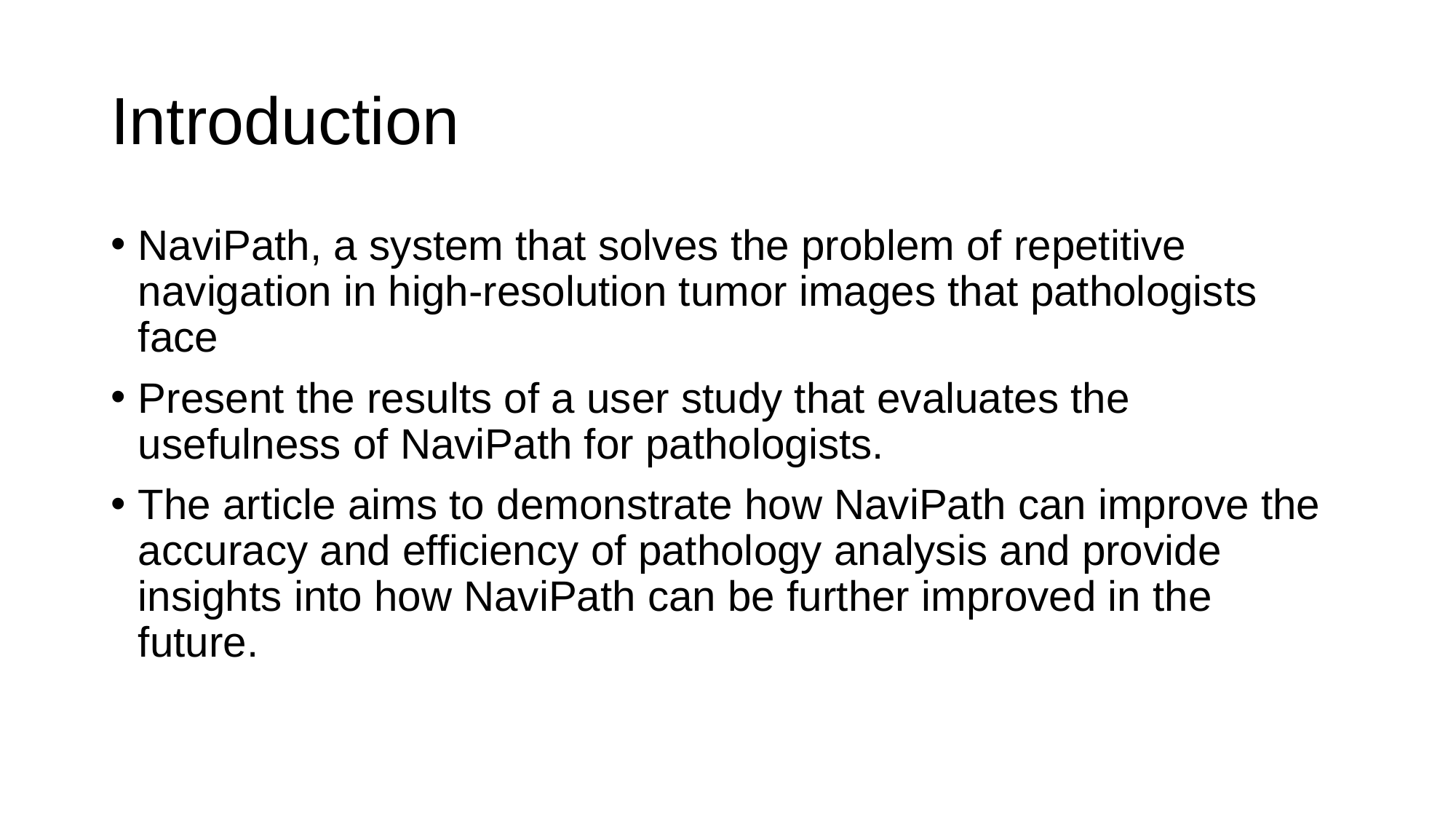

# Introduction
NaviPath, a system that solves the problem of repetitive navigation in high-resolution tumor images that pathologists face
Present the results of a user study that evaluates the usefulness of NaviPath for pathologists.
The article aims to demonstrate how NaviPath can improve the accuracy and efficiency of pathology analysis and provide insights into how NaviPath can be further improved in the future.